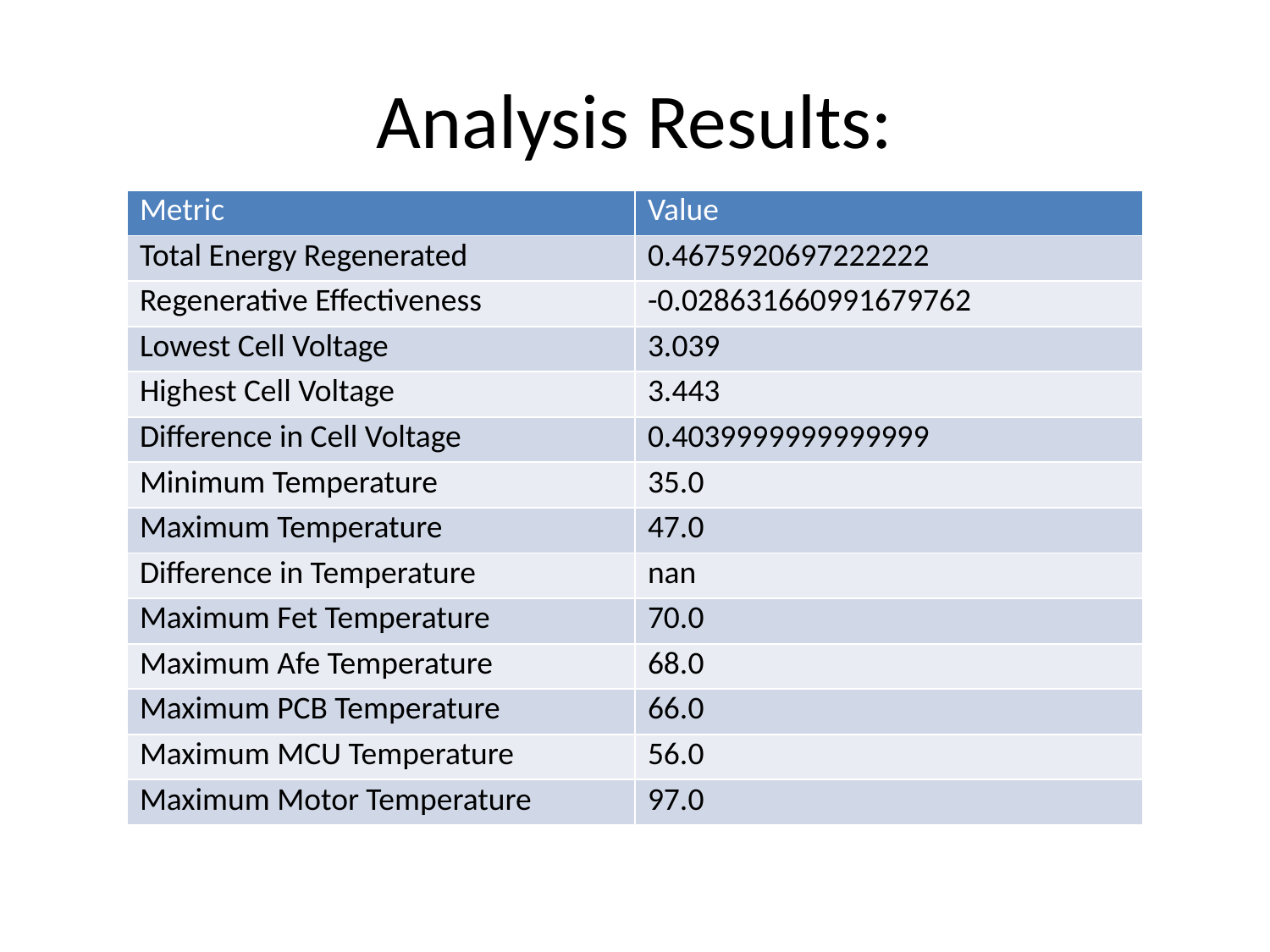

# Analysis Results:
| Metric | Value |
| --- | --- |
| Total Energy Regenerated | 0.4675920697222222 |
| Regenerative Effectiveness | -0.028631660991679762 |
| Lowest Cell Voltage | 3.039 |
| Highest Cell Voltage | 3.443 |
| Difference in Cell Voltage | 0.4039999999999999 |
| Minimum Temperature | 35.0 |
| Maximum Temperature | 47.0 |
| Difference in Temperature | nan |
| Maximum Fet Temperature | 70.0 |
| Maximum Afe Temperature | 68.0 |
| Maximum PCB Temperature | 66.0 |
| Maximum MCU Temperature | 56.0 |
| Maximum Motor Temperature | 97.0 |